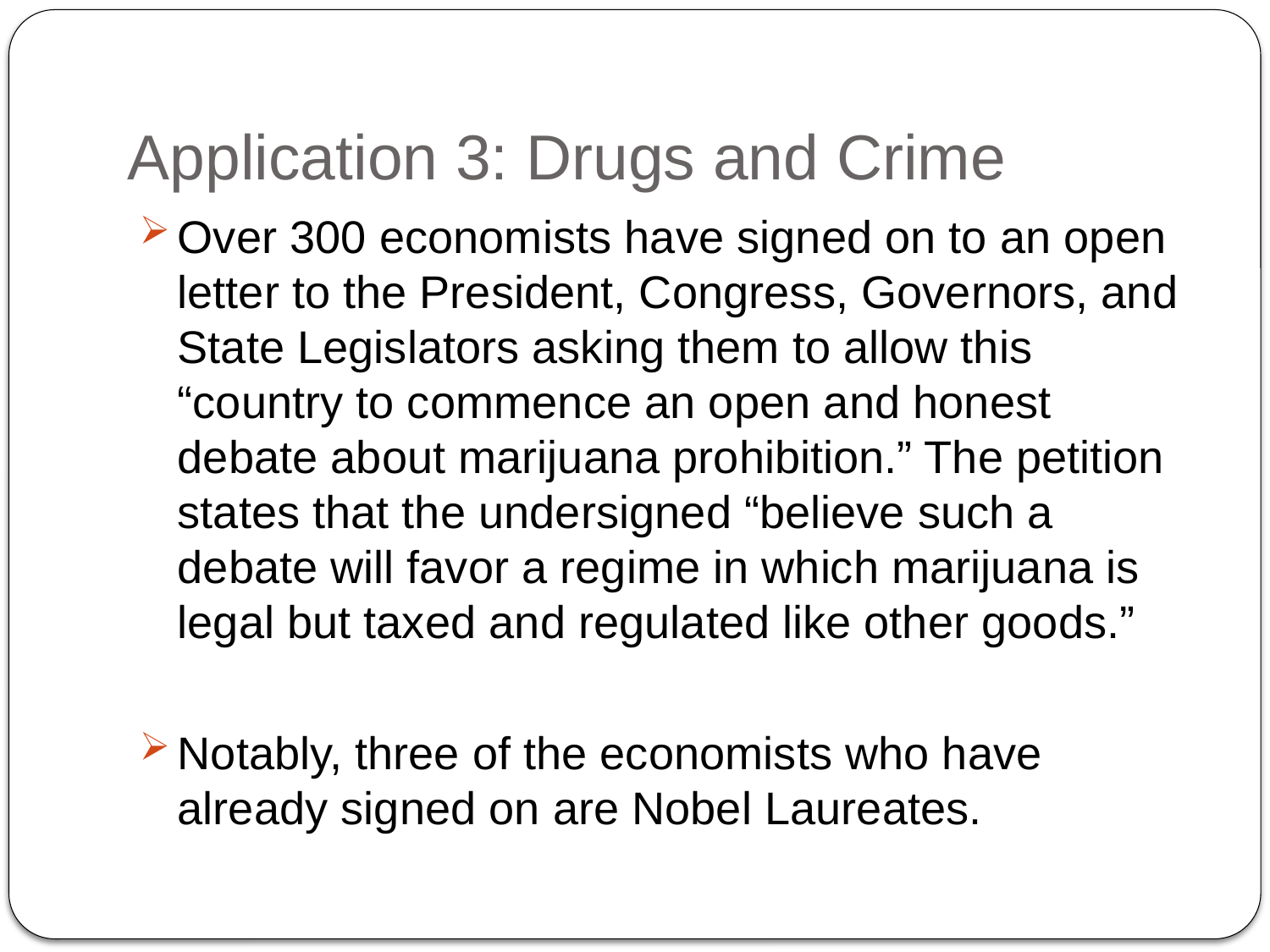

# Application 3: Drugs and Crime
Over 300 economists have signed on to an open letter to the President, Congress, Governors, and State Legislators asking them to allow this “country to commence an open and honest debate about marijuana prohibition.” The petition states that the undersigned “believe such a debate will favor a regime in which marijuana is legal but taxed and regulated like other goods.”

Notably, three of the economists who have already signed on are Nobel Laureates.